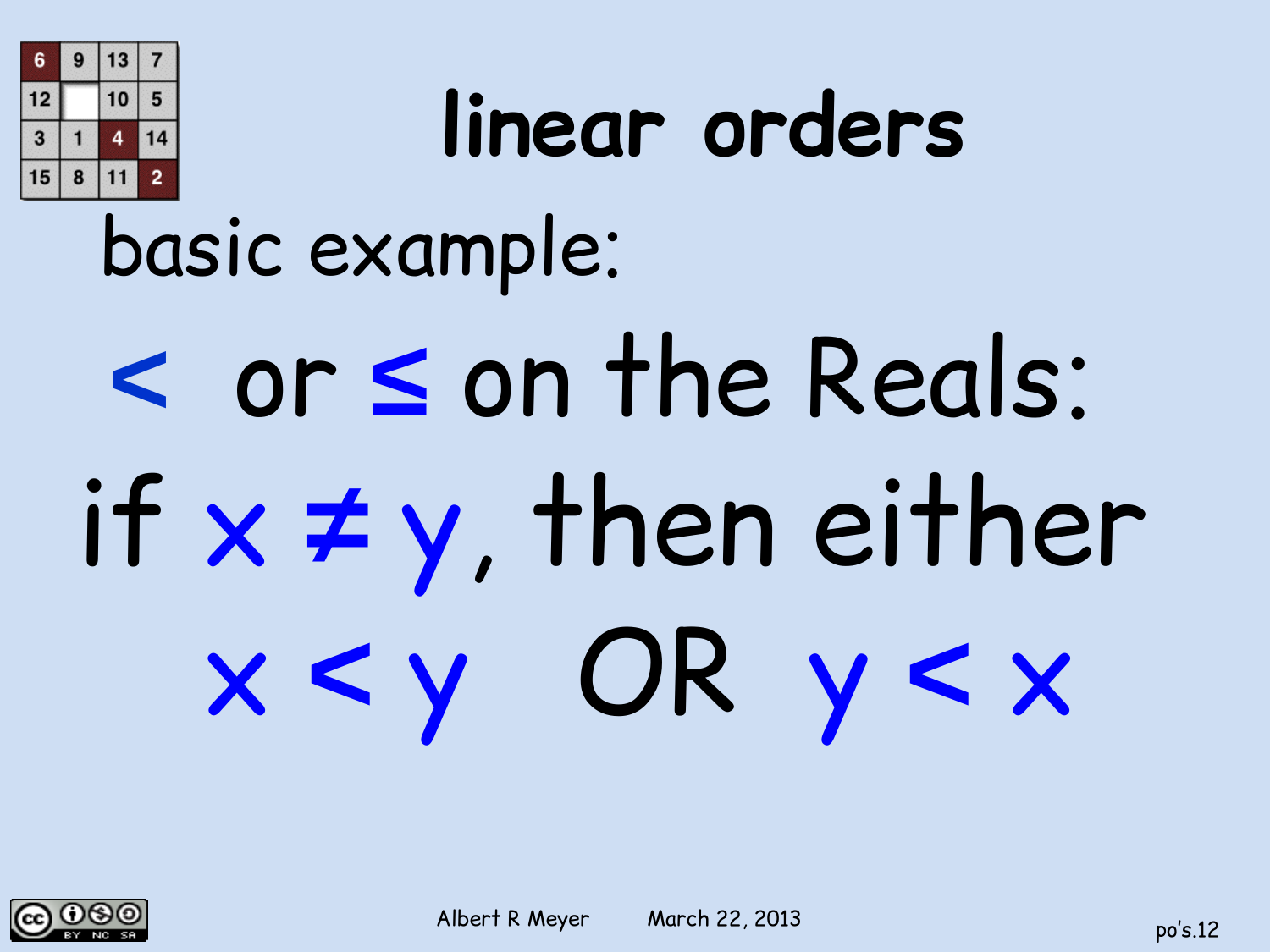

# linear orders
 basic example:
 <  or ≤ on the Reals:
if x ≠ y, then either
x < y   OR  y < x